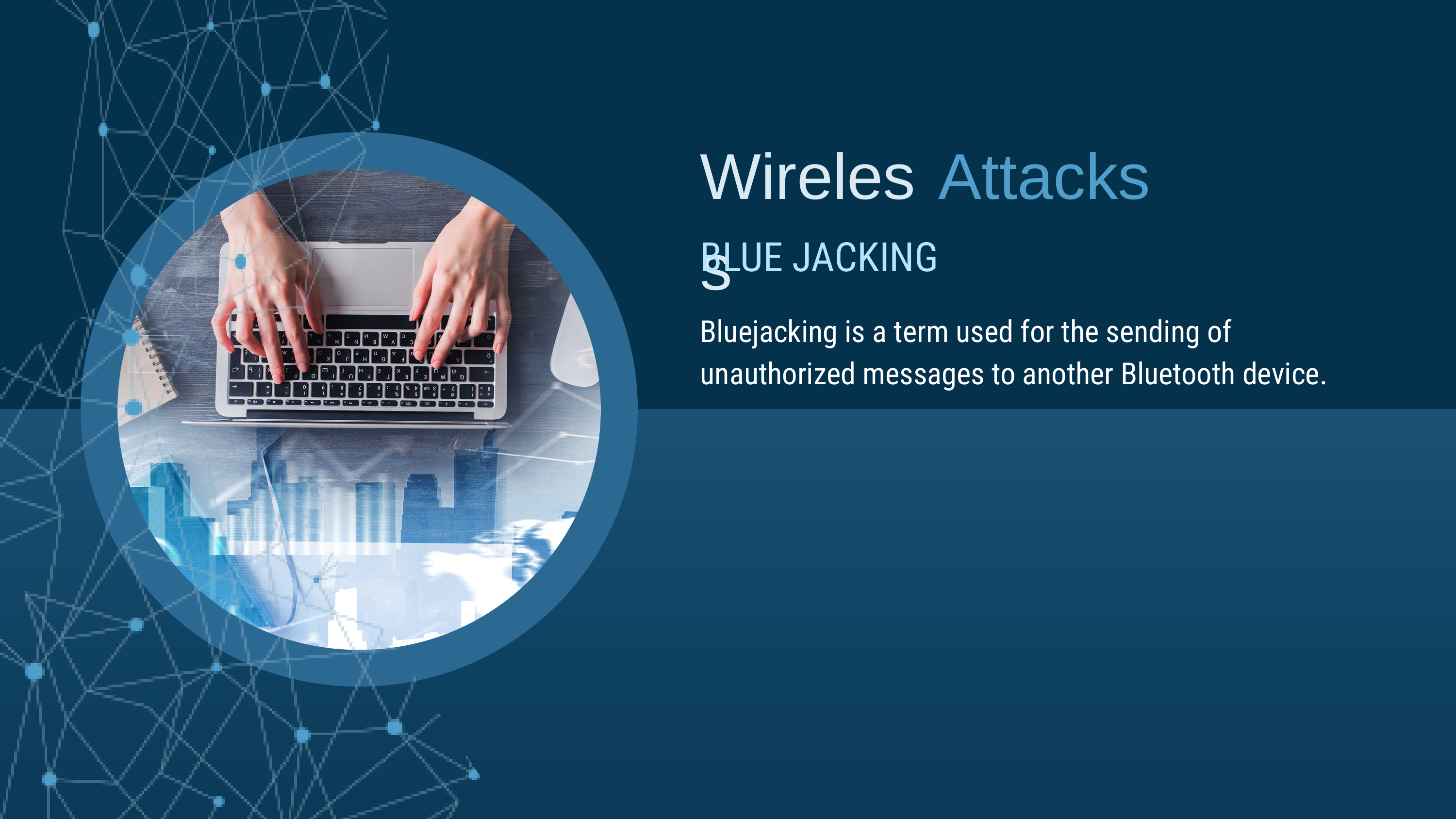

Wireless
Attacks

BLUE JACKING
Bluejacking is a term used for the sending of unauthorized messages to another Bluetooth device.